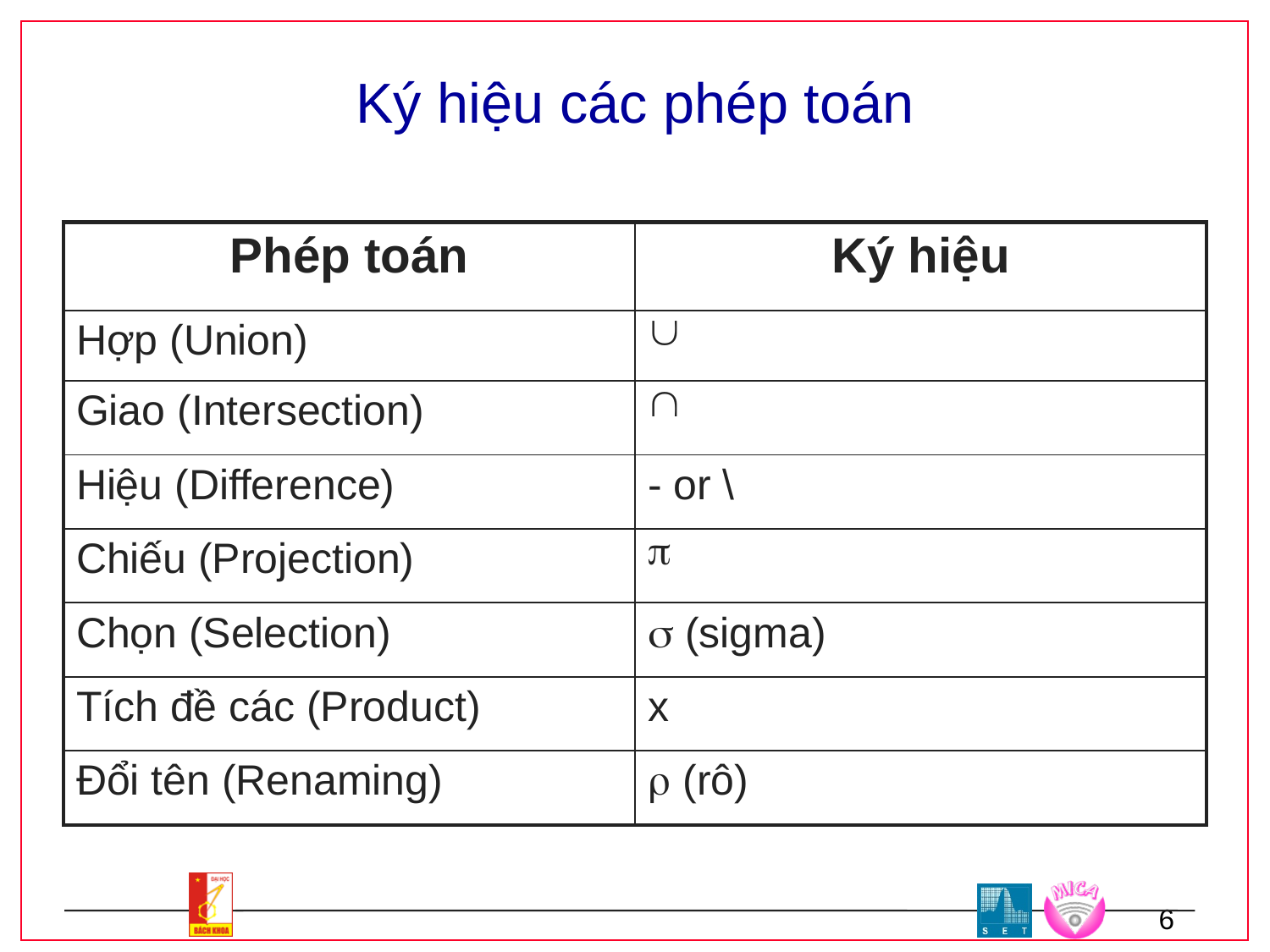

# Ký hiệu các phép toán
| Phép toán | Ký hiệu |
| --- | --- |
| Hợp (Union) | ∪ |
| Giao (Intersection) | ∩ |
| Hiệu (Difference) | - or \ |
| Chiếu (Projection) | π |
| Chọn (Selection) | σ (sigma) |
| Tích đề các (Product) | x |
| Đổi tên (Renaming) | ρ (rô) |